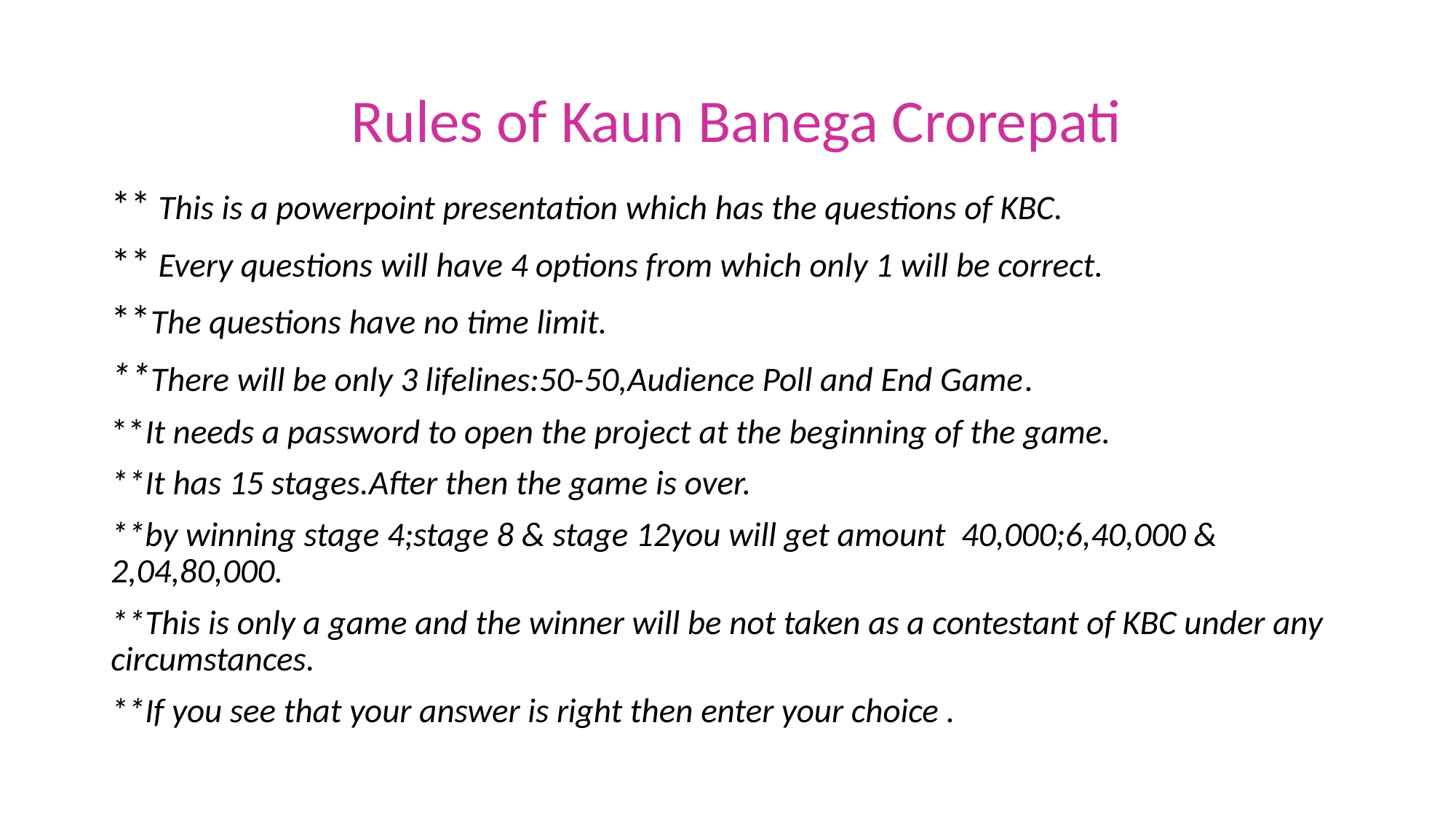

# Rules of Kaun Banega Crorepati
** This is a powerpoint presentation which has the questions of KBC.
** Every questions will have 4 options from which only 1 will be correct.
**The questions have no time limit.
**There will be only 3 lifelines:50-50,Audience Poll and End Game.
**It needs a password to open the project at the beginning of the game.
**It has 15 stages.After then the game is over.
**by winning stage 4;stage 8 & stage 12you will get amount  40,000;6,40,000 & 2,04,80,000.
**This is only a game and the winner will be not taken as a contestant of KBC under any circumstances.
**If you see that your answer is right then enter your choice .